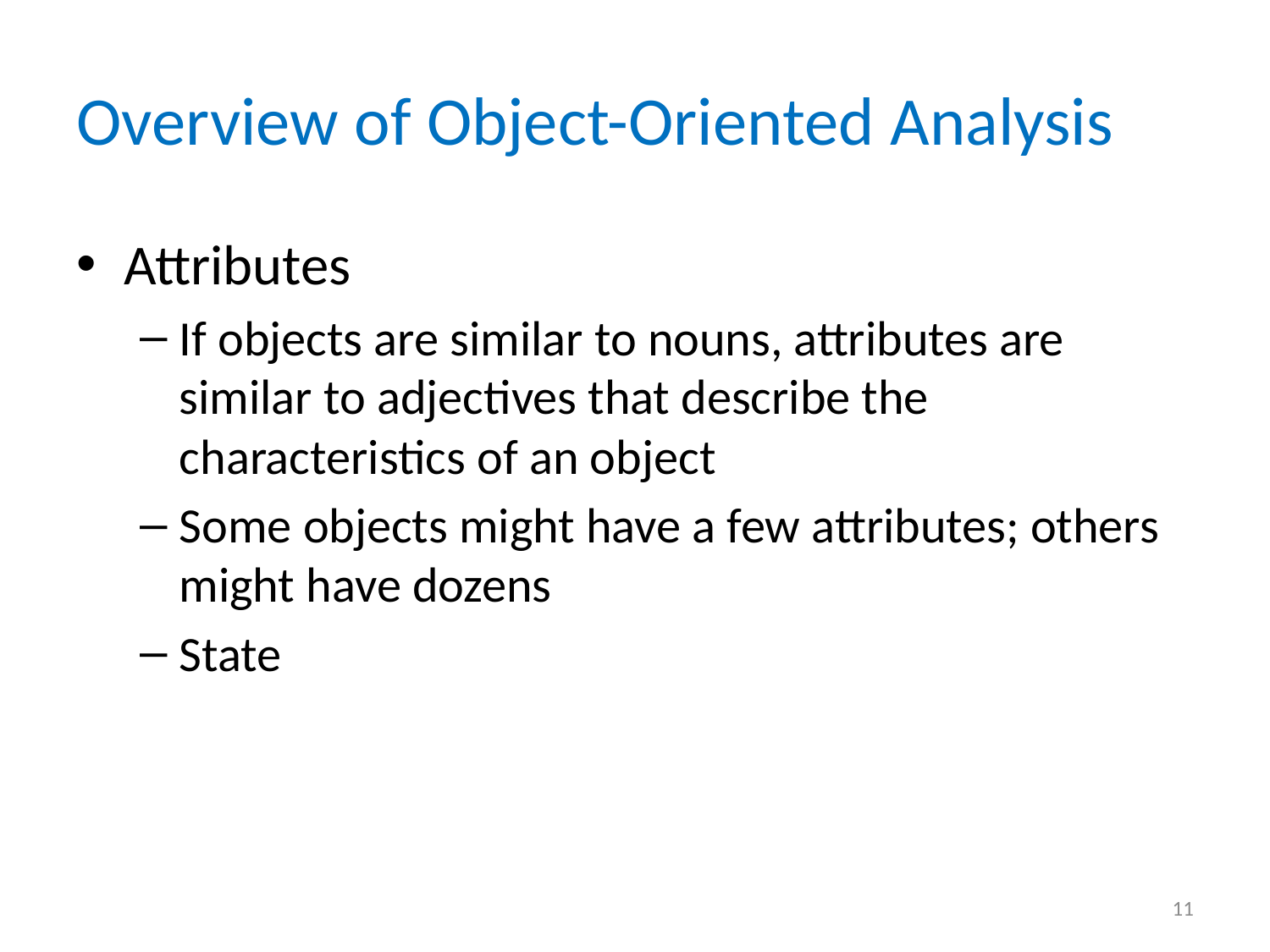

# Overview of Object-Oriented Analysis
Attributes
If objects are similar to nouns, attributes are similar to adjectives that describe the characteristics of an object
Some objects might have a few attributes; others might have dozens
State
11